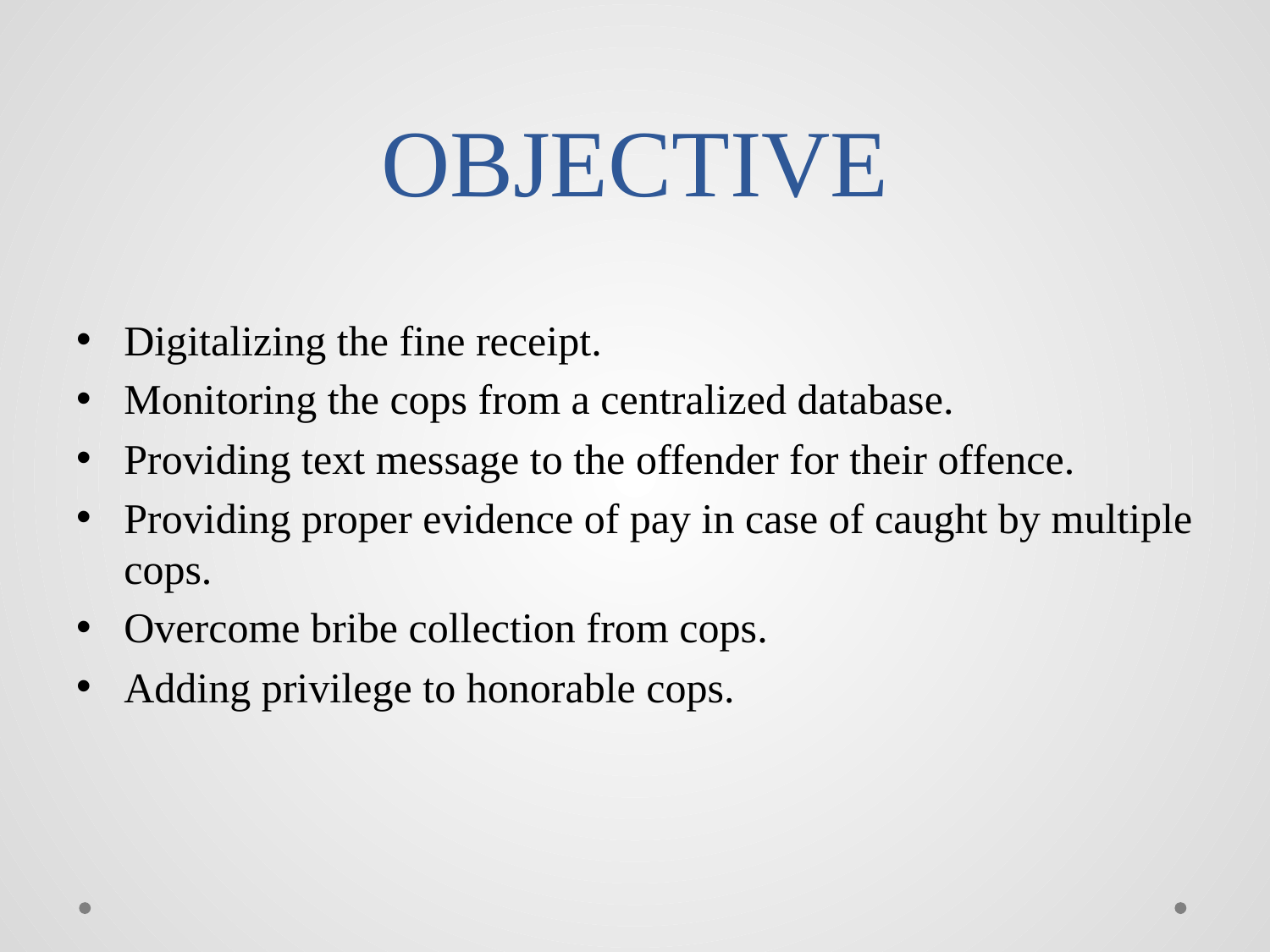

# OBJECTIVE
Digitalizing the fine receipt.
Monitoring the cops from a centralized database.
Providing text message to the offender for their offence.
Providing proper evidence of pay in case of caught by multiple cops.
Overcome bribe collection from cops.
Adding privilege to honorable cops.